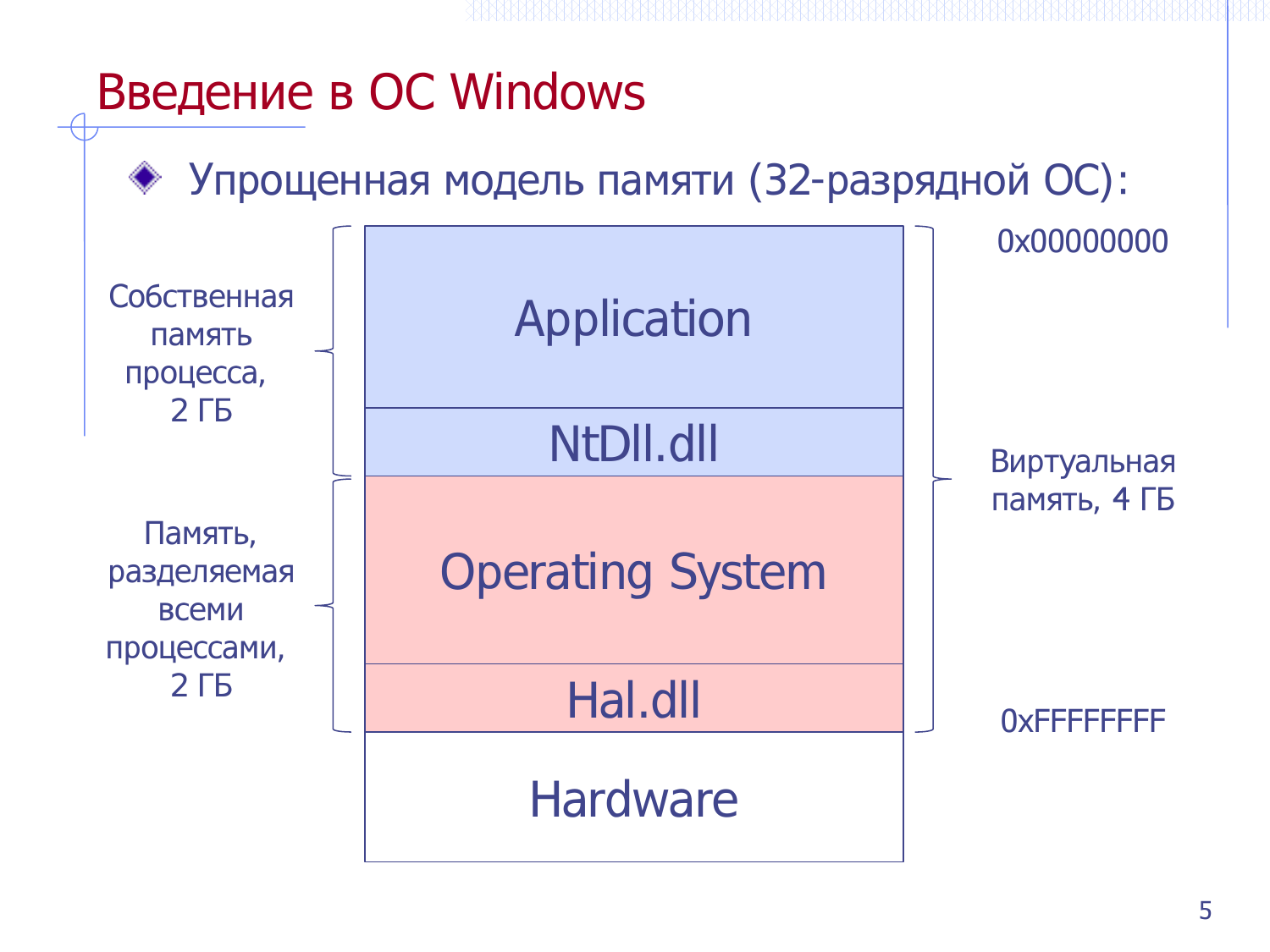

# Введение в ОС Windows
Упрощенная модель памяти (32-разрядной ОС):

0x00000000

Application

Собственная память процесса,
2 ГБ
NtDll.dll
Виртуальная память, 4 ГБ
Operating System

Память, разделяемая всеми процессами,
2 ГБ
Hal.dll
0xFFFFFFFF
Hardware
5